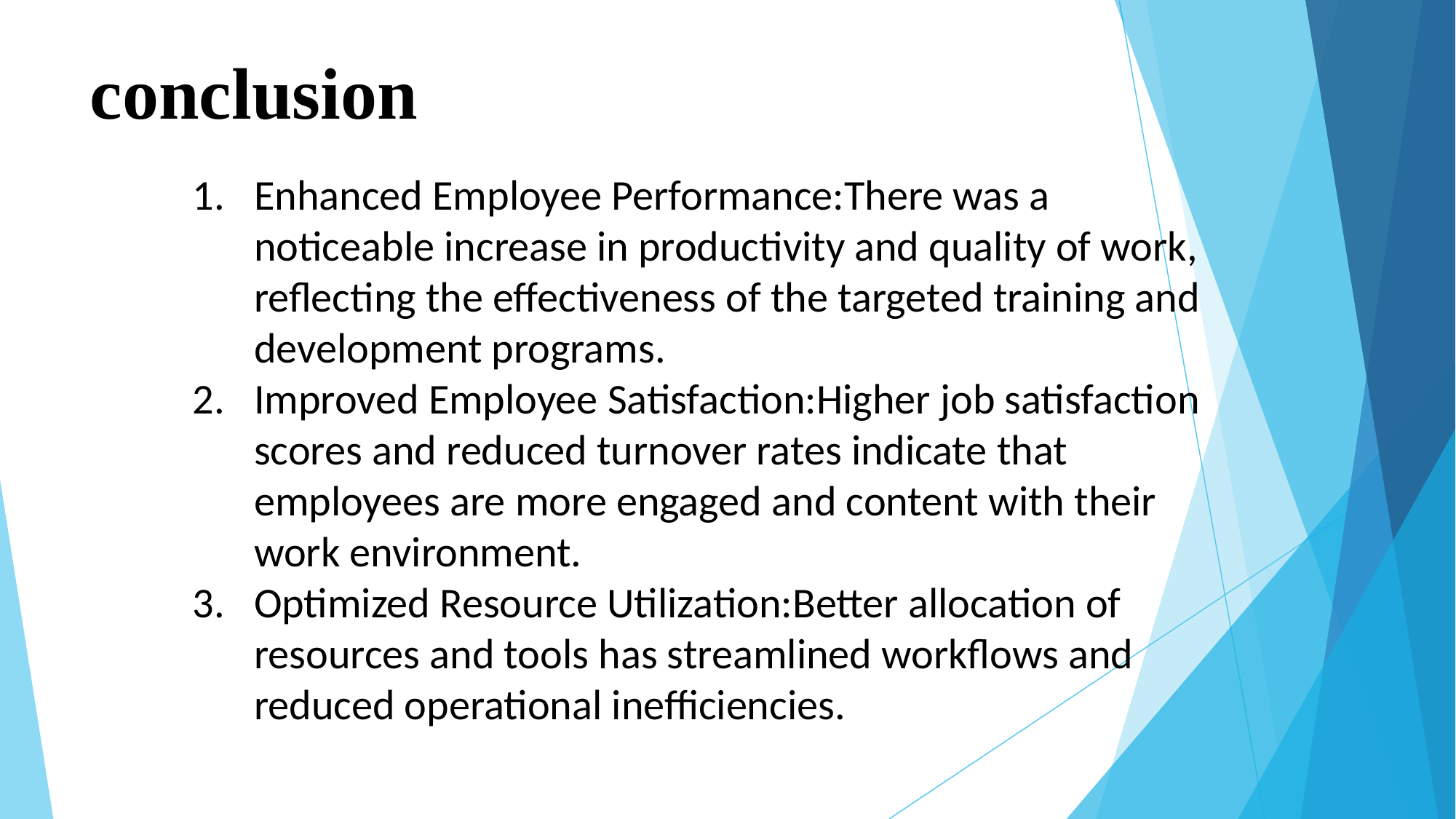

# conclusion
Enhanced Employee Performance:There was a noticeable increase in productivity and quality of work, reflecting the effectiveness of the targeted training and development programs.
Improved Employee Satisfaction:Higher job satisfaction scores and reduced turnover rates indicate that employees are more engaged and content with their work environment.
Optimized Resource Utilization:Better allocation of resources and tools has streamlined workflows and reduced operational inefficiencies.